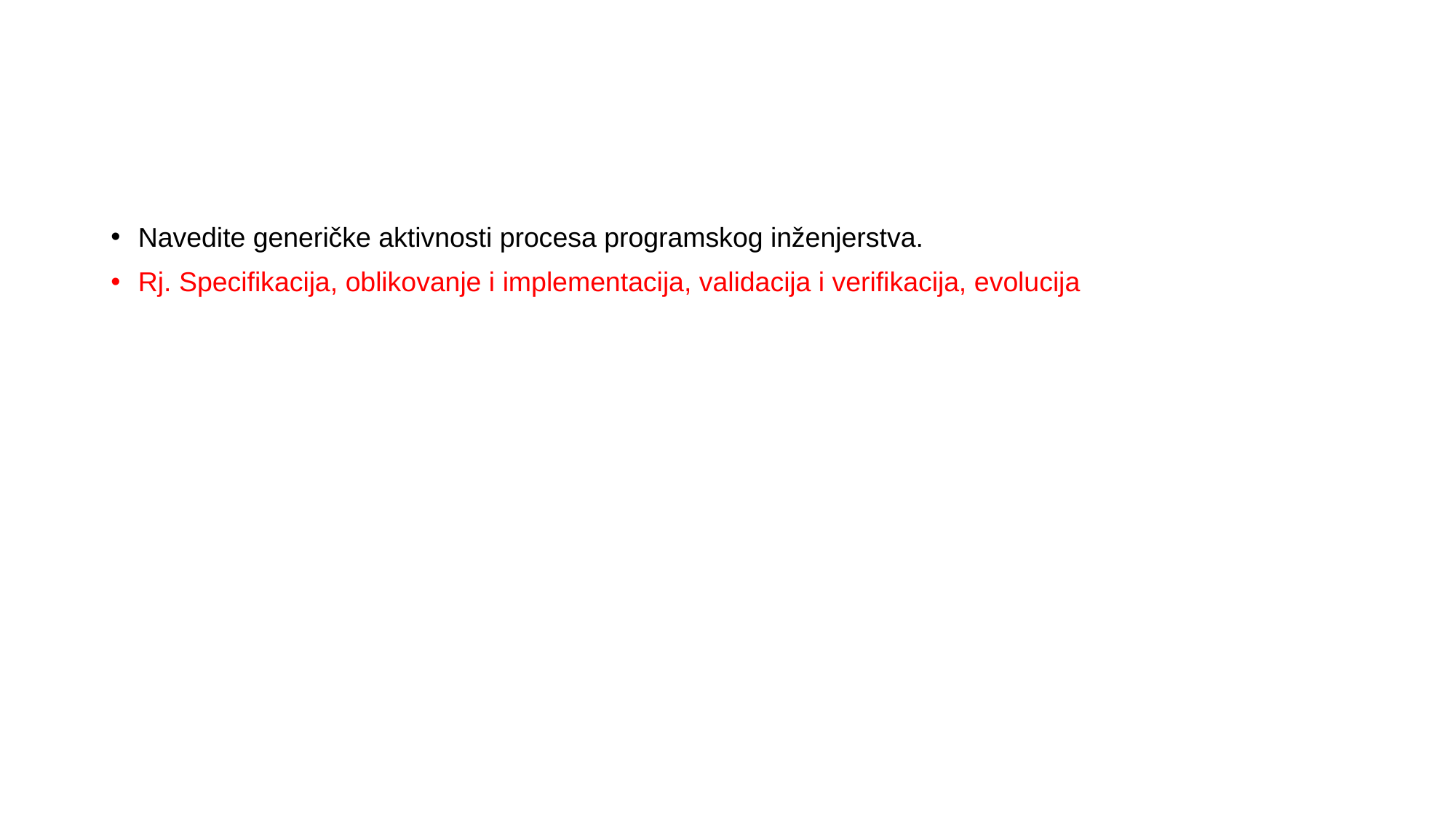

#
Navedite generičke aktivnosti procesa programskog inženjerstva.
Rj. Specifikacija, oblikovanje i implementacija, validacija i verifikacija, evolucija